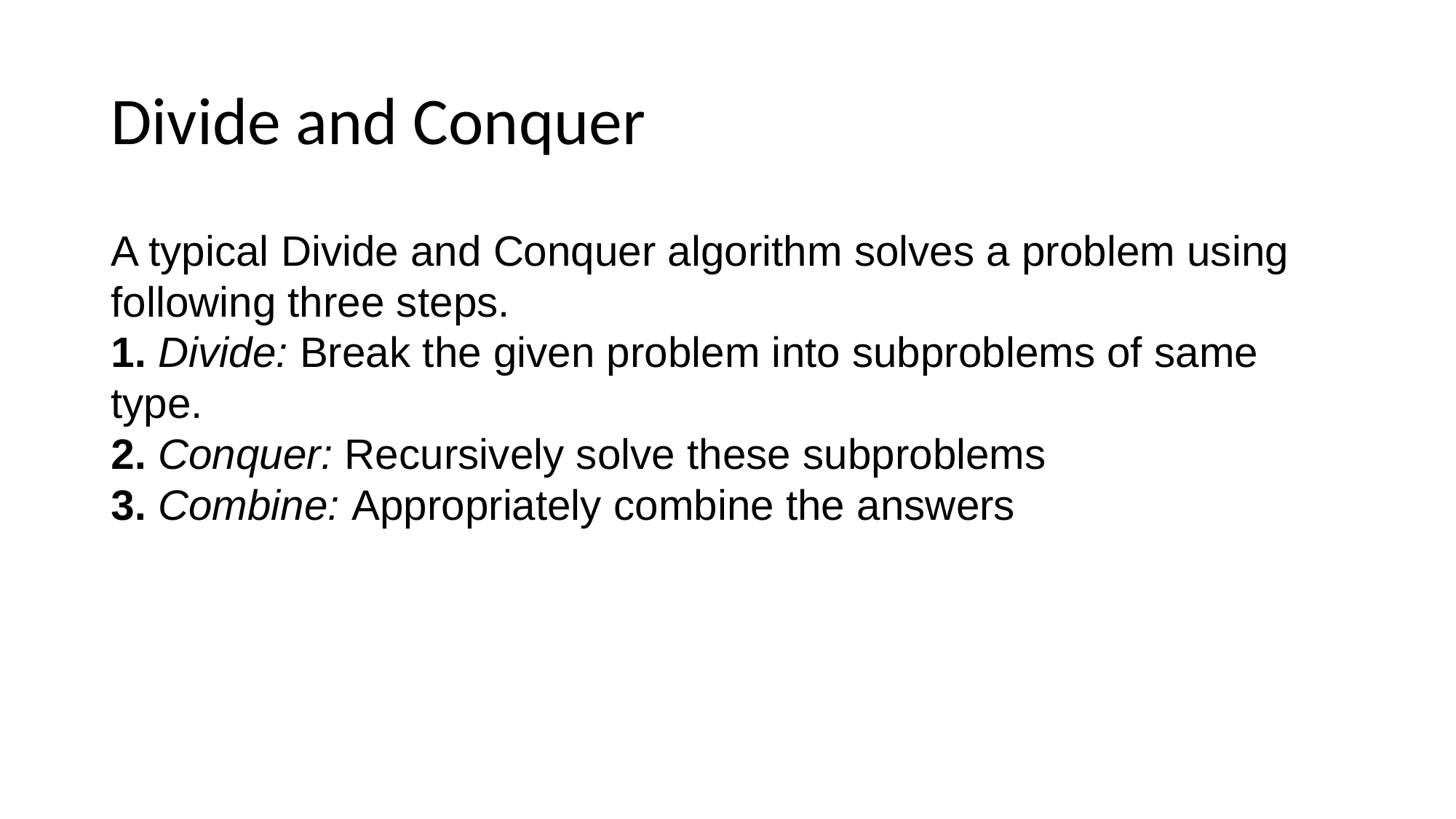

# Divide and Conquer
A typical Divide and Conquer algorithm solves a problem using following three steps.
1. Divide: Break the given problem into subproblems of same type.
2. Conquer: Recursively solve these subproblems
3. Combine: Appropriately combine the answers